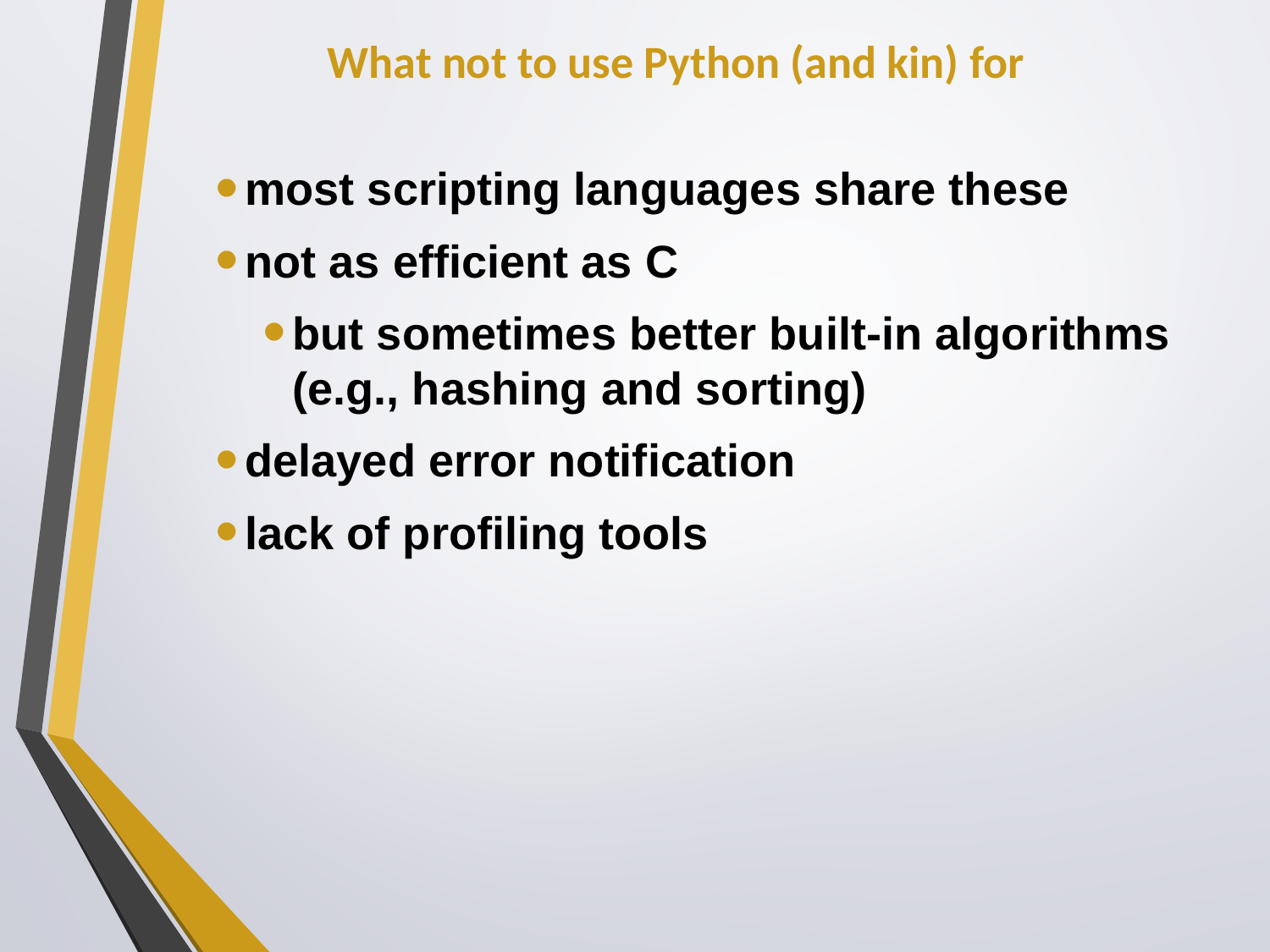

# What not to use Python (and kin) for
most scripting languages share these
not as efficient as C
but sometimes better built-in algorithms (e.g., hashing and sorting)
delayed error notification
lack of profiling tools